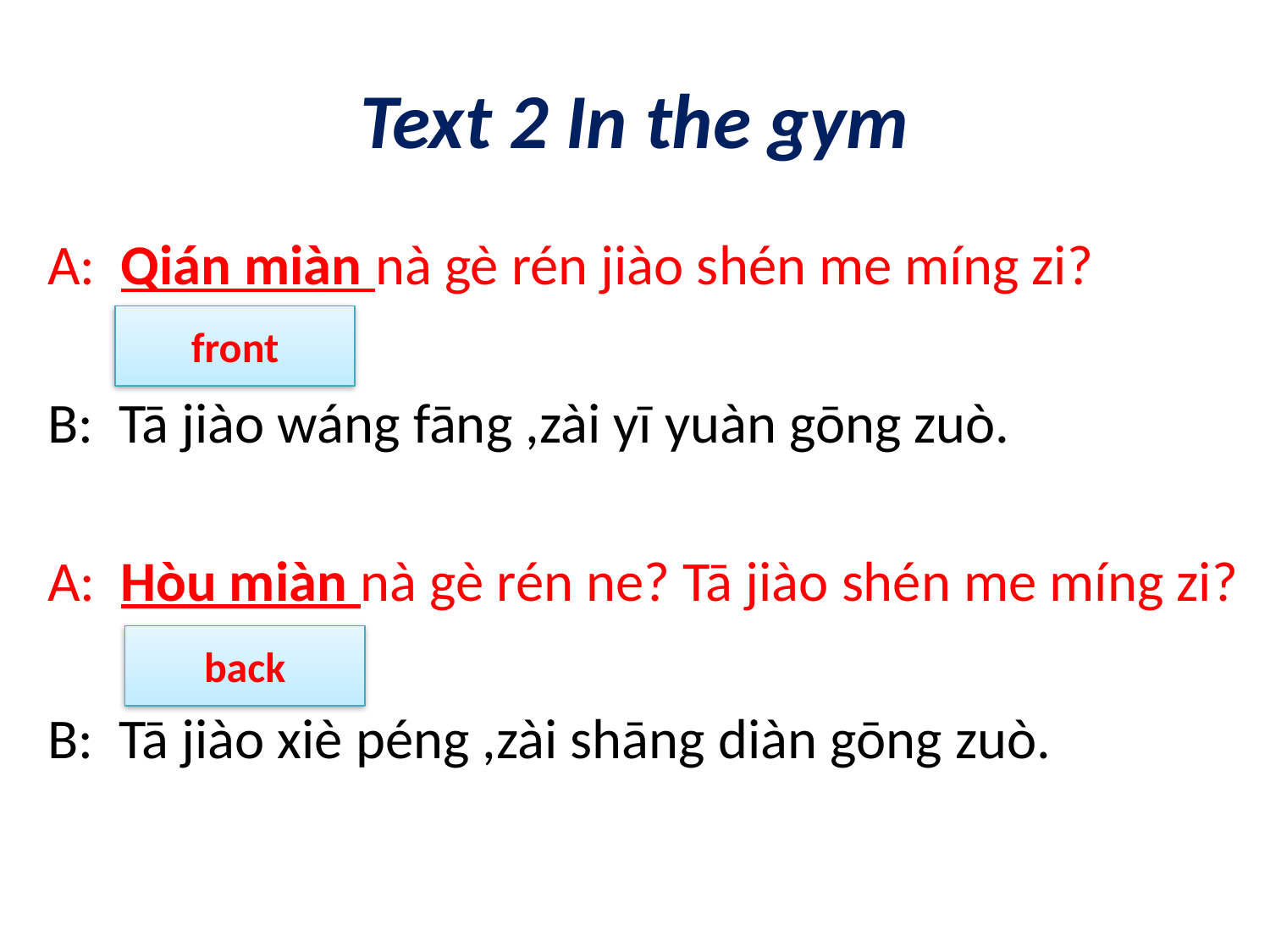

# Text 2 In the gym
A:  Qián miàn nà gè rén jiào shén me míng zi?

B:  Tā jiào wáng fāng ,zài yī yuàn gōng zuò.

A:  Hòu miàn nà gè rén ne? Tā jiào shén me míng zi?

B:  Tā jiào xiè péng ,zài shāng diàn gōng zuò.
front
back